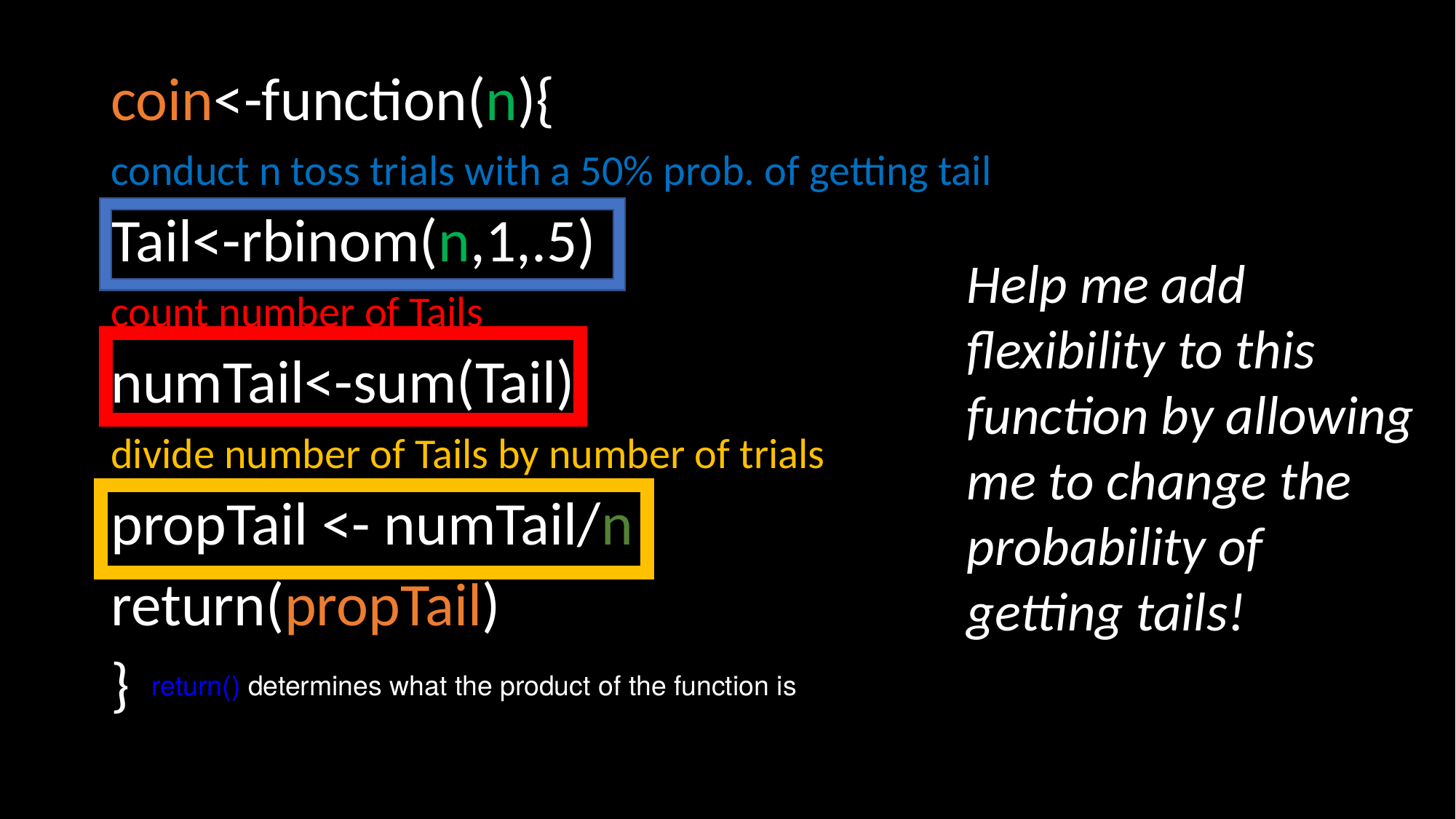

coin<-function(n){
conduct n toss trials with a 50% prob. of getting tail
Tail<-rbinom(n,1,.5)
count number of Tails
numTail<-sum(Tail)
divide number of Tails by number of trials
propTail <- numTail/n
return(propTail)
}

Help me add flexibility to this function by allowing me to change the probability of getting tails!

return() determines what the product of the function is